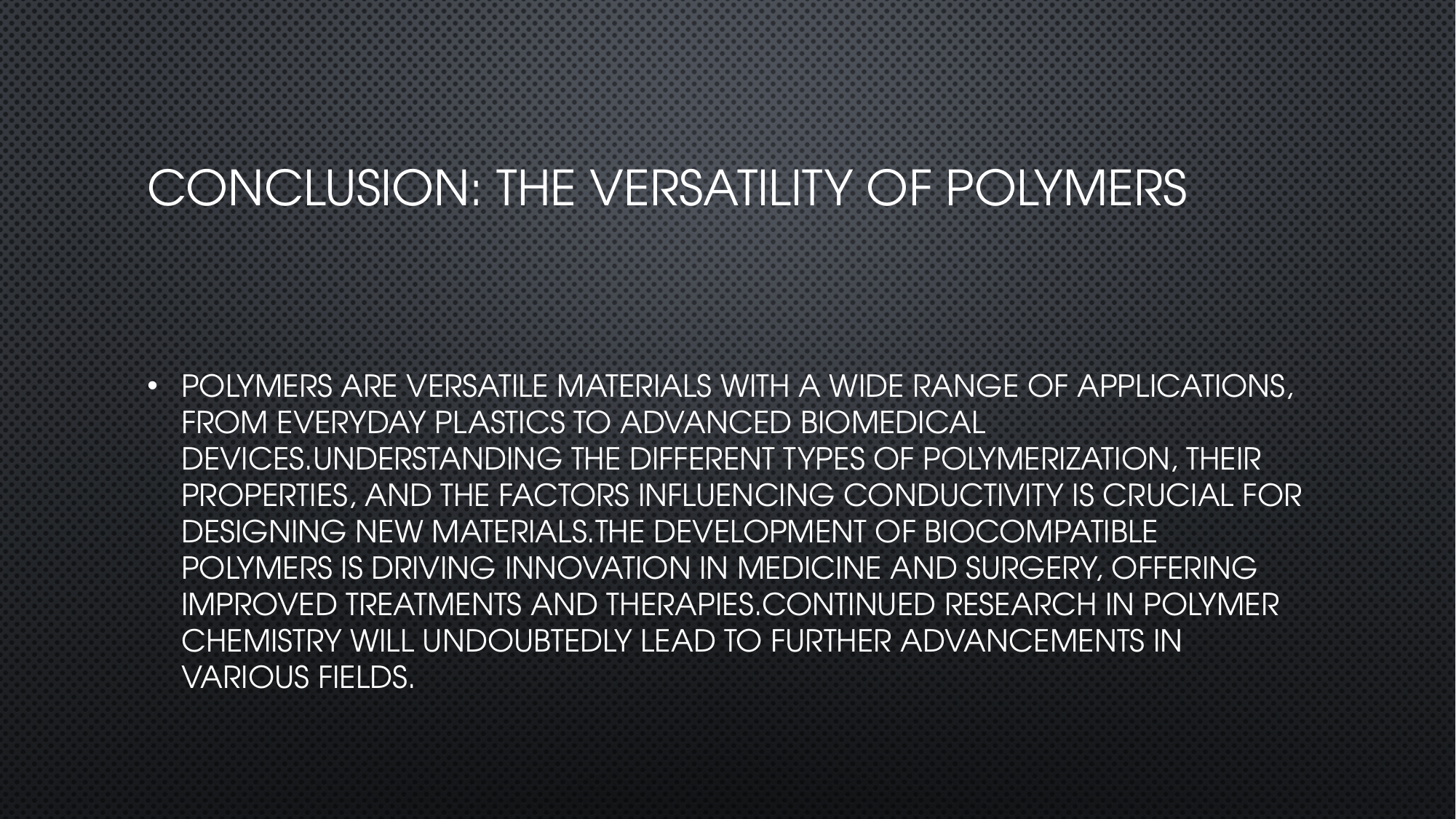

# Conclusion: The Versatility of Polymers

Polymers are versatile materials with a wide range of applications, from everyday plastics to advanced biomedical devices.Understanding the different types of polymerization, their properties, and the factors influencing conductivity is crucial for designing new materials.The development of biocompatible polymers is driving innovation in medicine and surgery, offering improved treatments and therapies.Continued research in polymer chemistry will undoubtedly lead to further advancements in various fields.